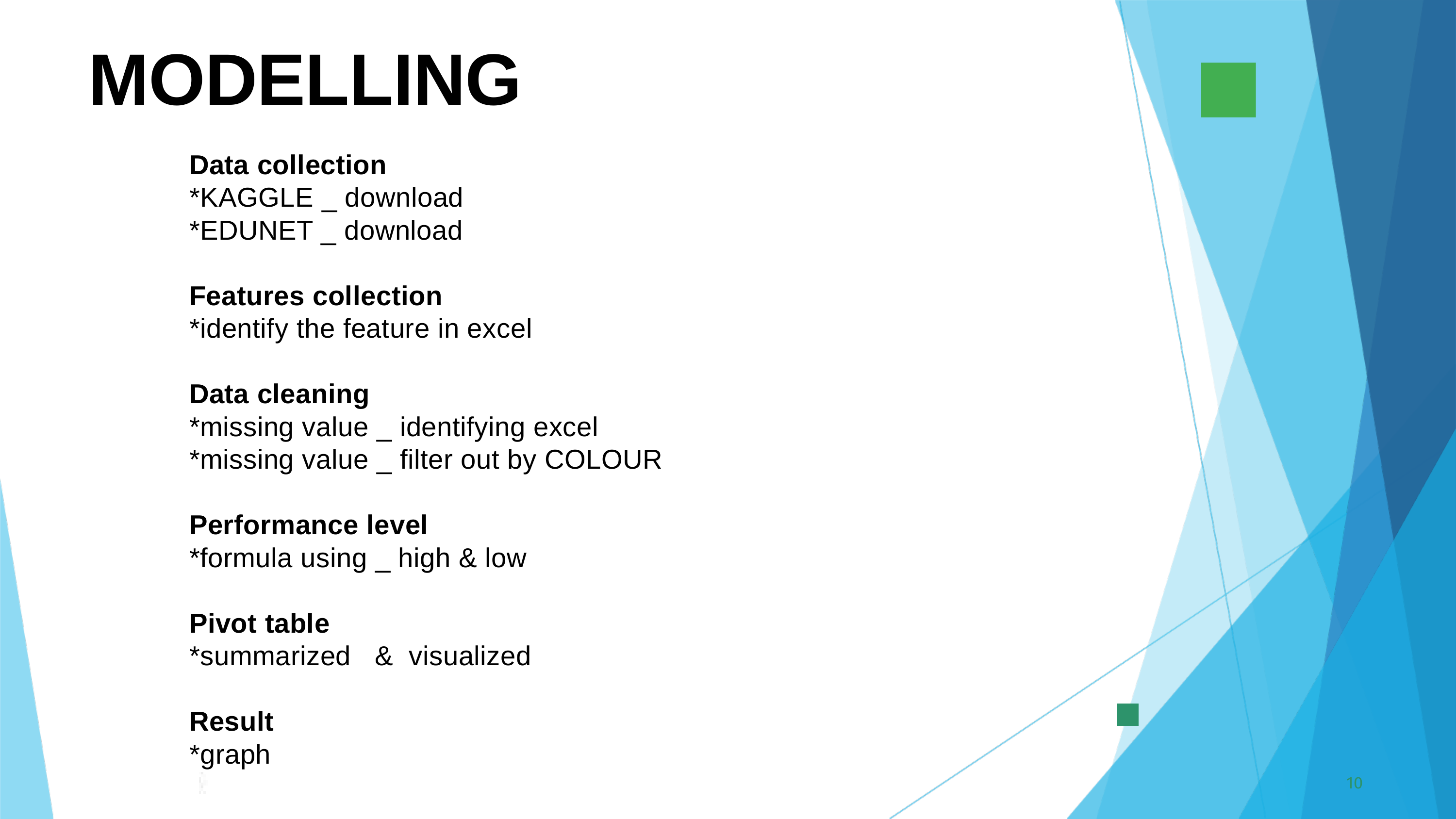

MODELLING

Data collection
*KAGGLE _ download
*EDUNET _ download

Features collection
*identify the feature in excel

Data cleaning
*missing value _ identifying excel
*missing value _ filter out by COLOUR

Performance level
*formula using _ high & low

Pivot table
*summarized   &  visualized

Result
*graph

10